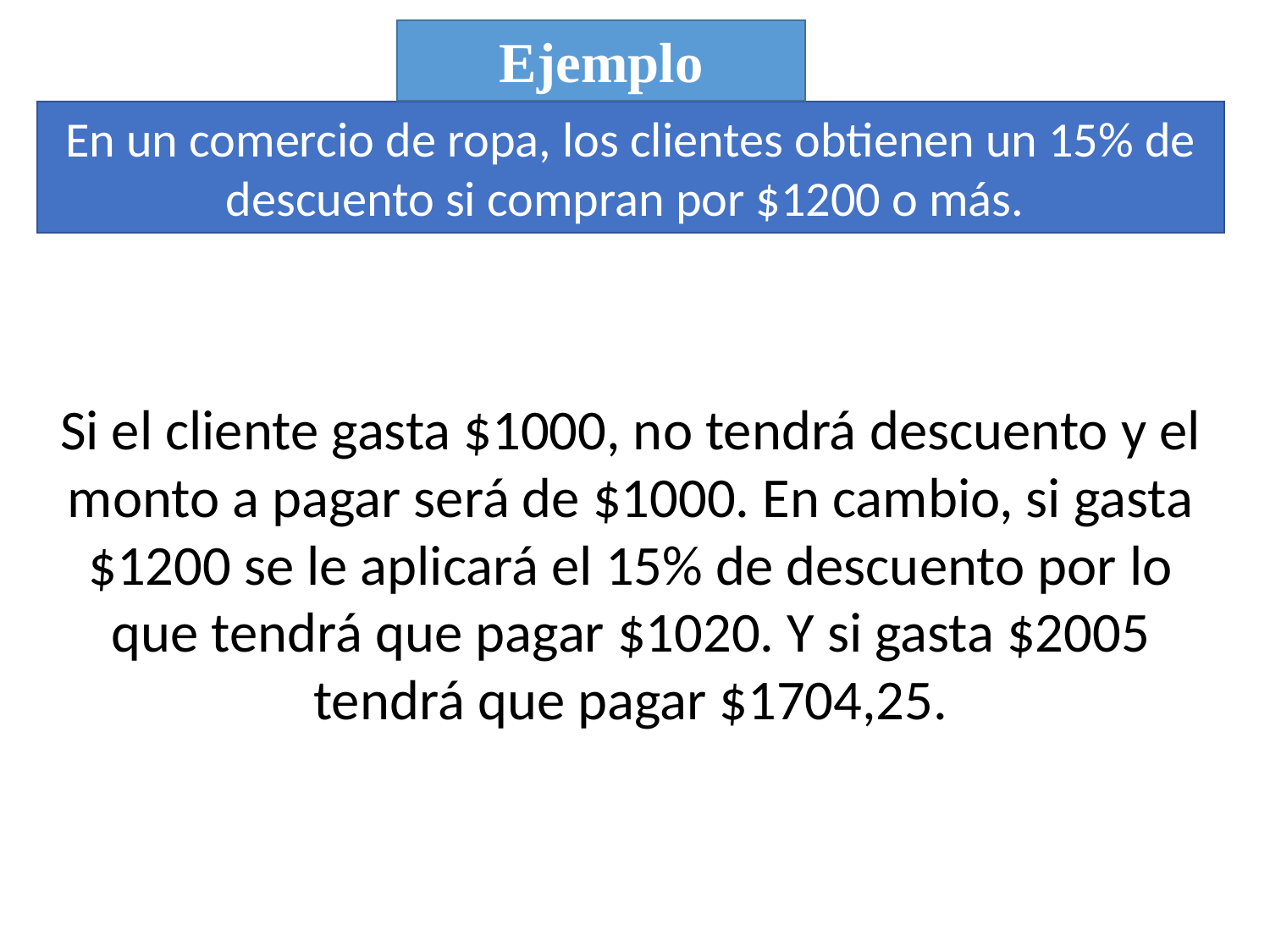

Ejemplo
En un comercio de ropa, los clientes obtienen un 15% de descuento si compran por $1200 o más.
Si el cliente gasta $1000, no tendrá descuento y el monto a pagar será de $1000. En cambio, si gasta $1200 se le aplicará el 15% de descuento por lo que tendrá que pagar $1020. Y si gasta $2005 tendrá que pagar $1704,25.